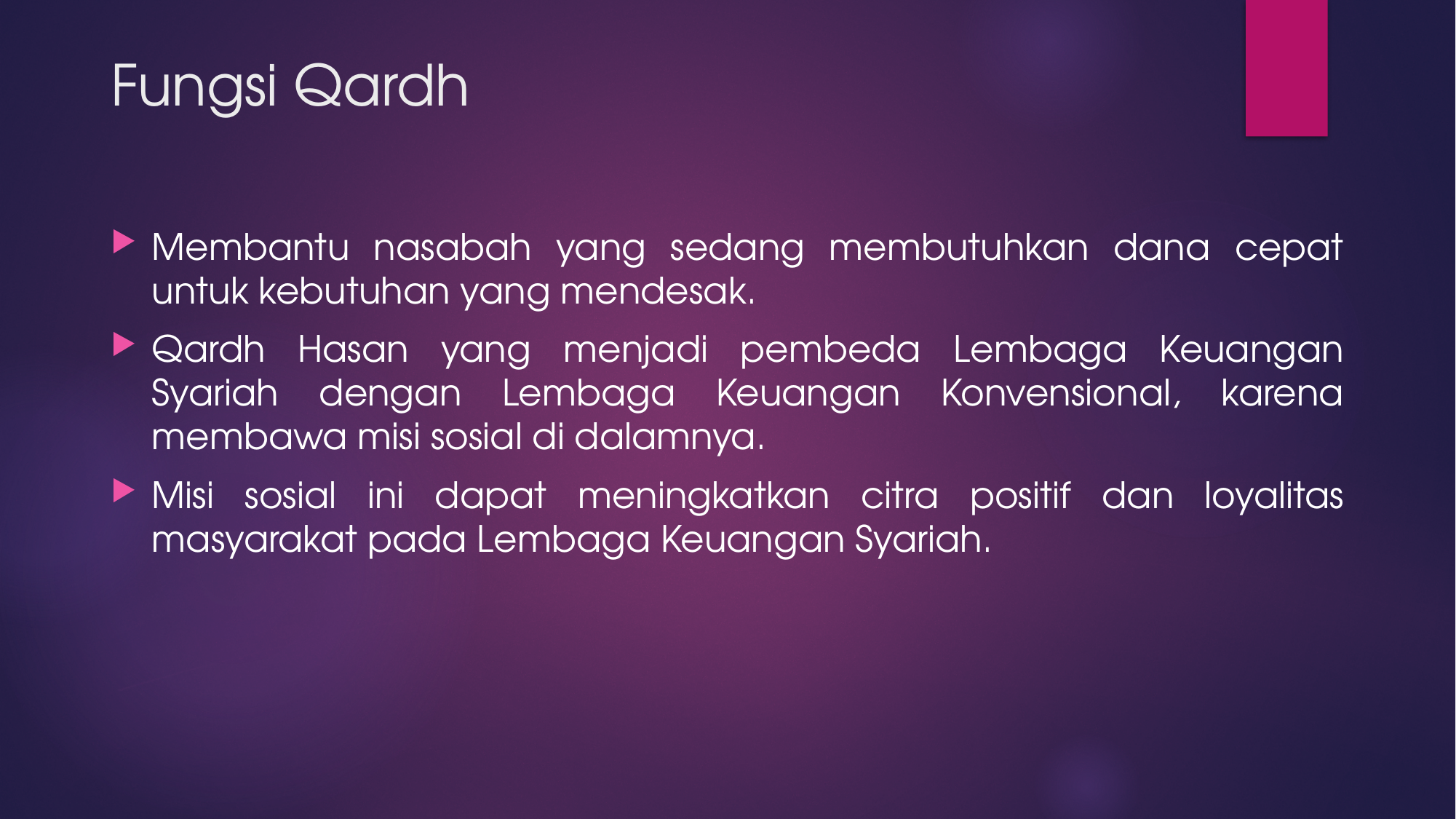

# Fungsi Qardh
Membantu nasabah yang sedang membutuhkan dana cepat untuk kebutuhan yang mendesak.
Qardh Hasan yang menjadi pembeda Lembaga Keuangan Syariah dengan Lembaga Keuangan Konvensional, karena membawa misi sosial di dalamnya.
Misi sosial ini dapat meningkatkan citra positif dan loyalitas masyarakat pada Lembaga Keuangan Syariah.